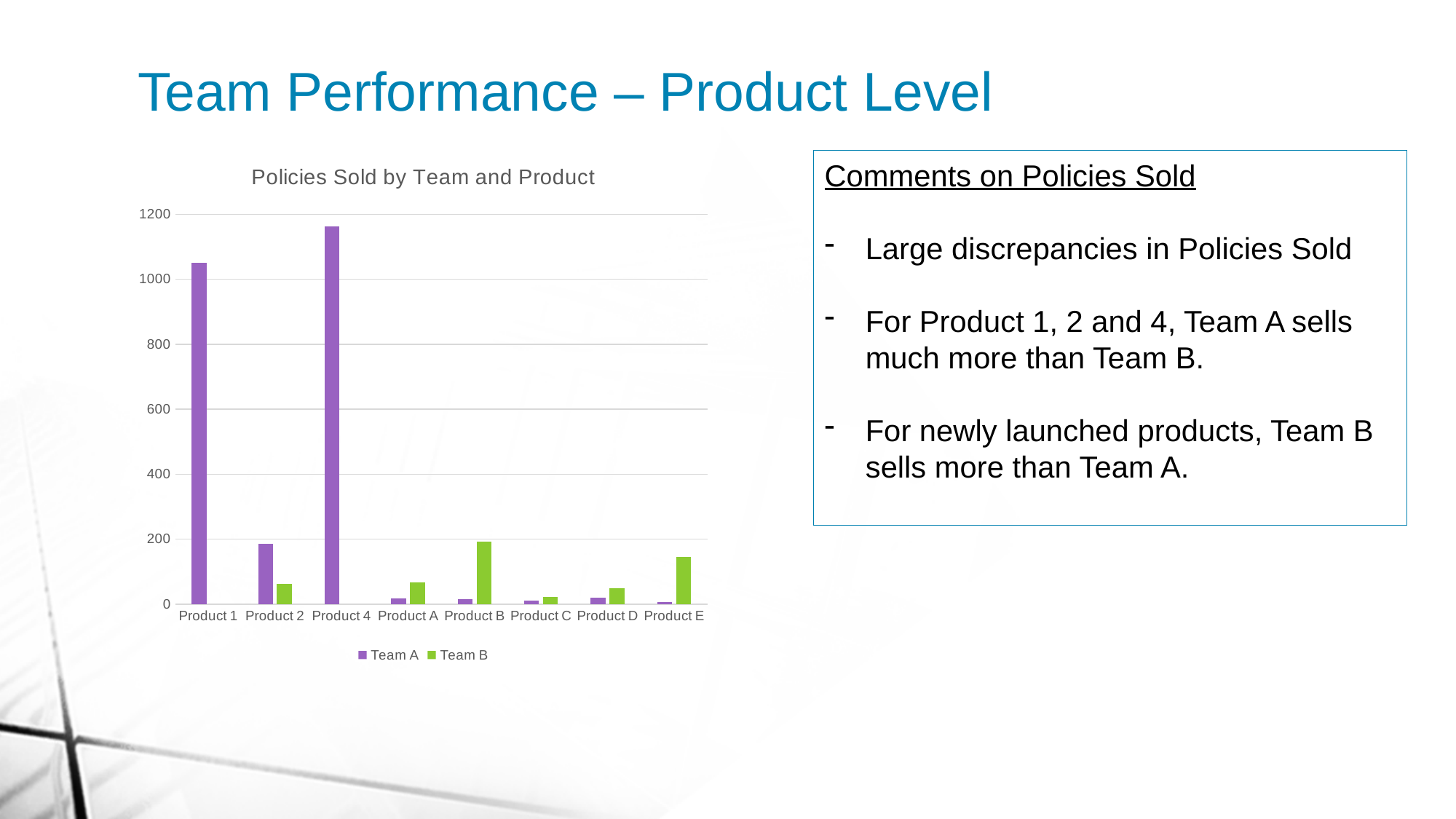

Team Performance – Product Level

### Chart: Policies Sold by Team and Product

| Category | Team A | Team B |
|---|---|---|
| Product 1 | 1050.0 | None |
| Product 2 | 186.0 | 62.0 |
| Product 4 | 1162.0 | None |
| Product A | 17.0 | 66.0 |
| Product B | 15.0 | 193.0 |
| Product C | 12.0 | 23.0 |
| Product D | 20.0 | 49.0 |
| Product E | 7.0 | 145.0 |
Comments on Policies Sold

Large discrepancies in Policies Sold

For Product 1, 2 and 4, Team A sells much more than Team B.

For newly launched products, Team B sells more than Team A.